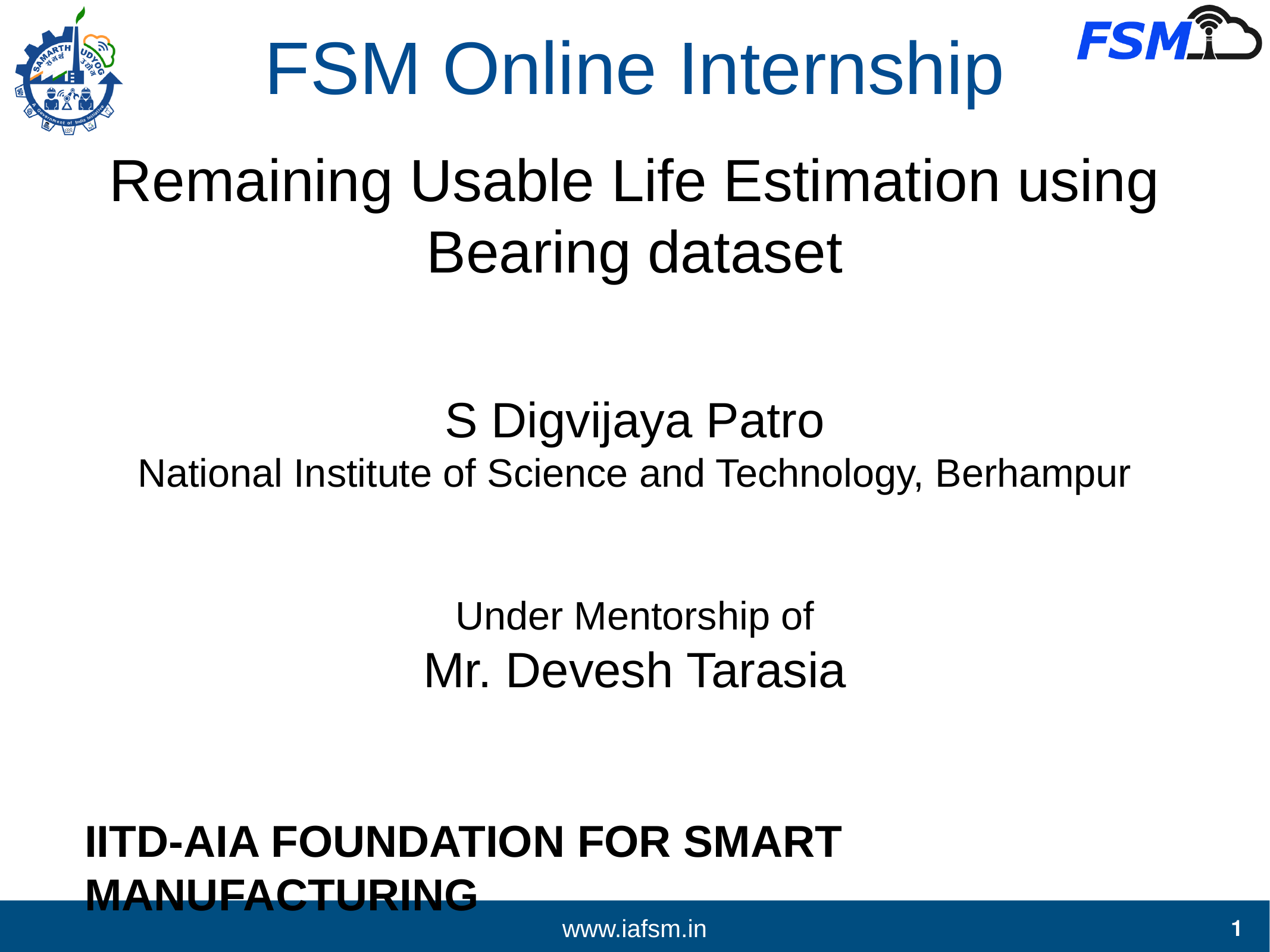

FSM Online Internship
Remaining Usable Life Estimation using Bearing dataset
S Digvijaya Patro
National Institute of Science and Technology, Berhampur
Under Mentorship of
Mr. Devesh Tarasia
IITD-AIA FOUNDATION FOR SMART MANUFACTURING
1